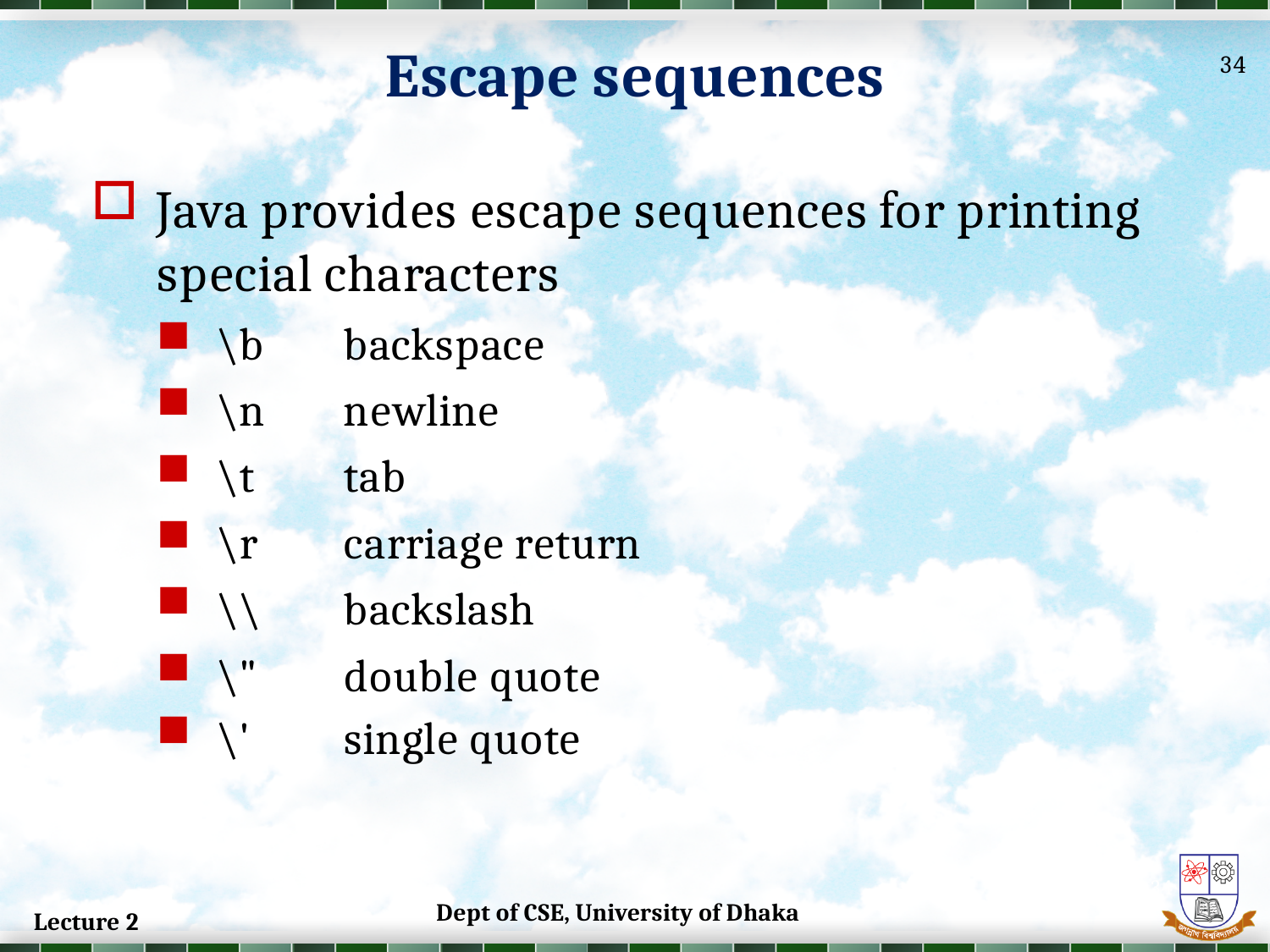

Escape sequences
34
Java provides escape sequences for printing special characters
\b	backspace
\n	newline
\t	tab
\r	carriage return
\\	backslash
\"	double quote
\'	single quote

34
Dept of CSE, University of Dhaka